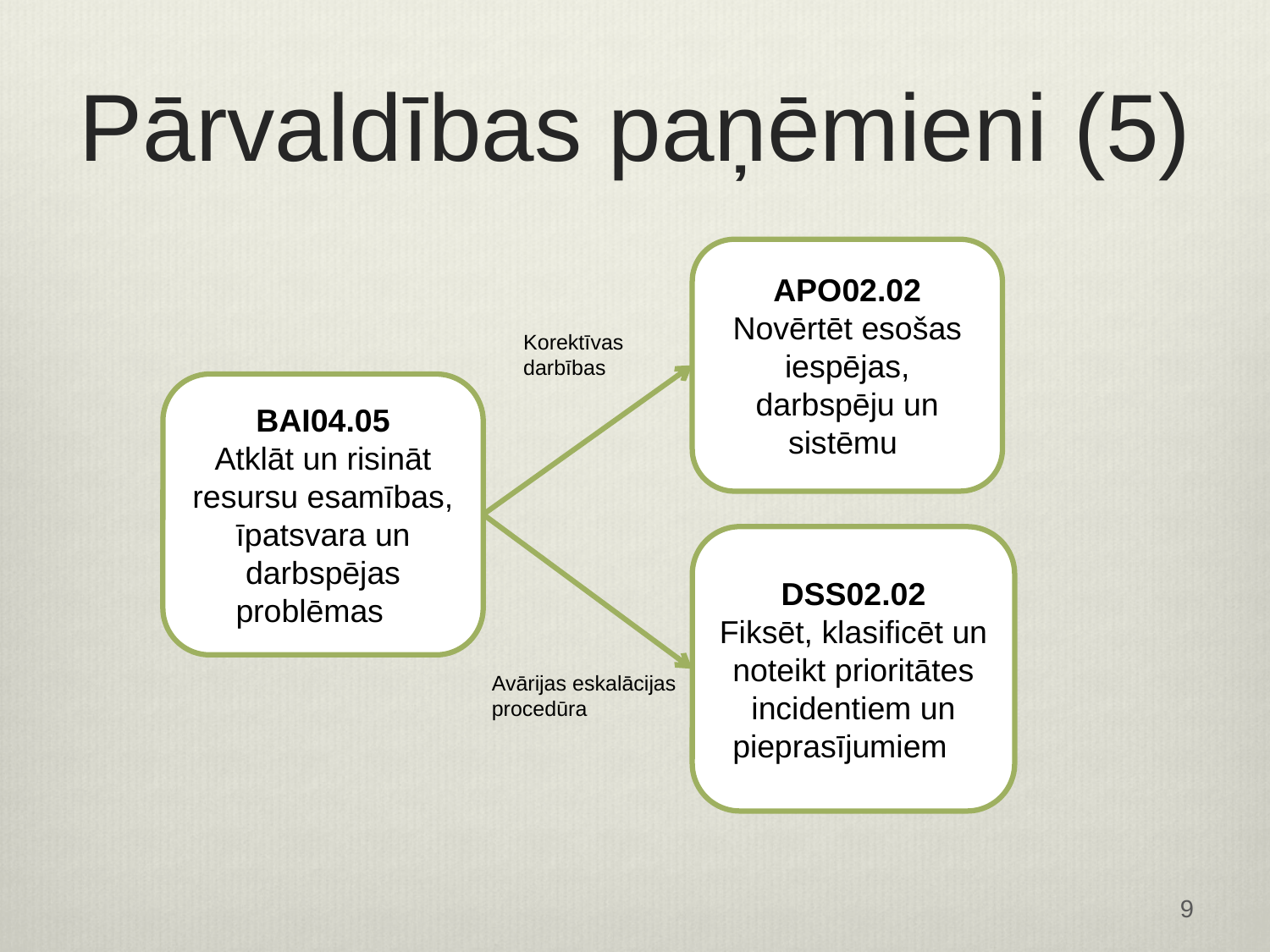

# Pārvaldības paņēmieni (5)
APO02.02
Novērtēt esošas iespējas, darbspēju un sistēmu
Korektīvas darbības
BAI04.05
Atklāt un risināt resursu esamības, īpatsvara un darbspējas problēmas
DSS02.02
Fiksēt, klasificēt un noteikt prioritātes incidentiem un pieprasījumiem
Avārijas eskalācijas
procedūra
9